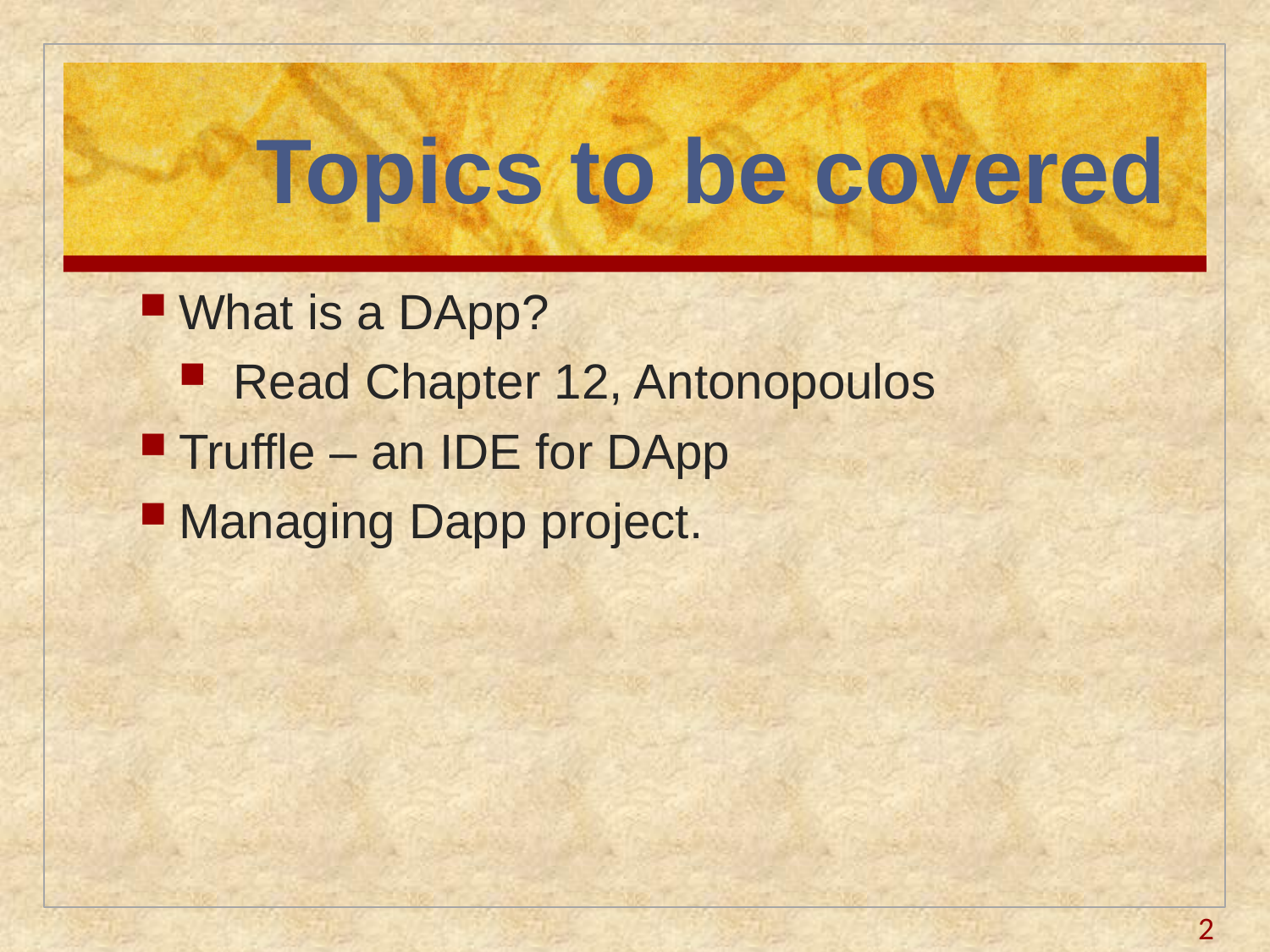

# Topics to be covered
What is a DApp?
 Read Chapter 12, Antonopoulos
Truffle – an IDE for DApp
Managing Dapp project.

2